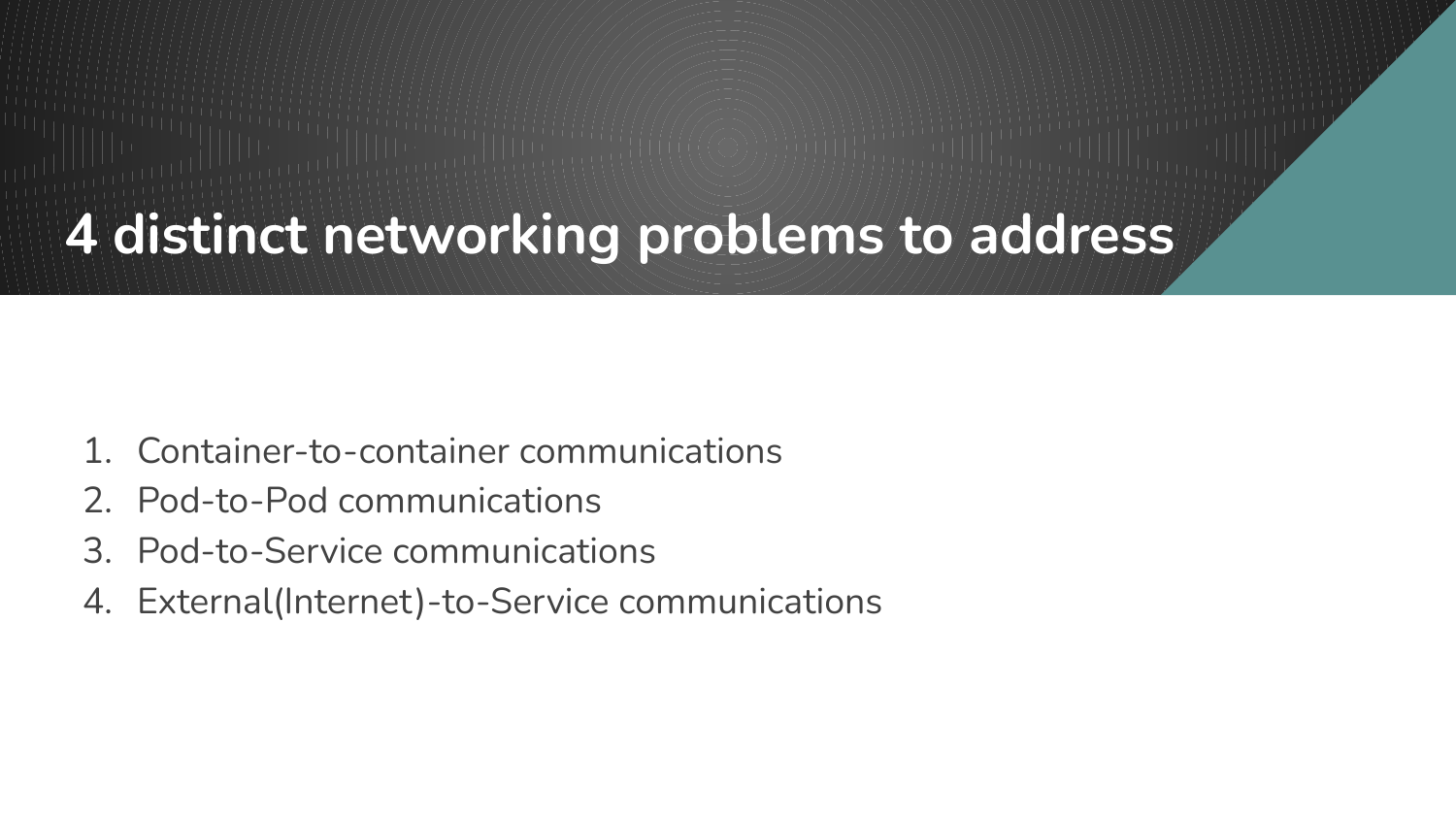

# 4 distinct networking problems to address

Container-to-container communications
Pod-to-Pod communications
Pod-to-Service communications
External(Internet)-to-Service communications